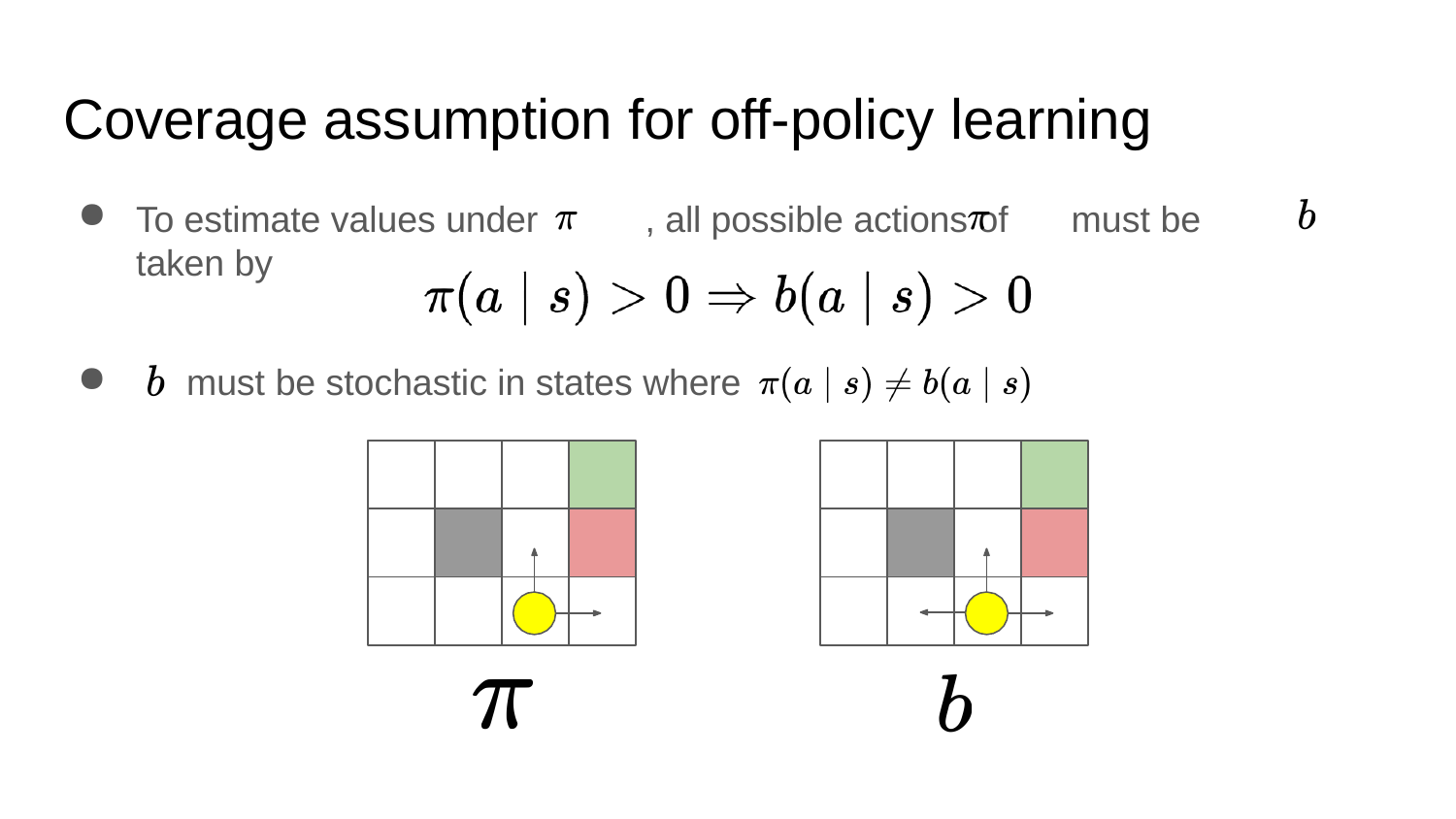

# Coverage assumption for off-policy learning
To estimate values under	, all possible actions of	must be taken by

must be stochastic in states where